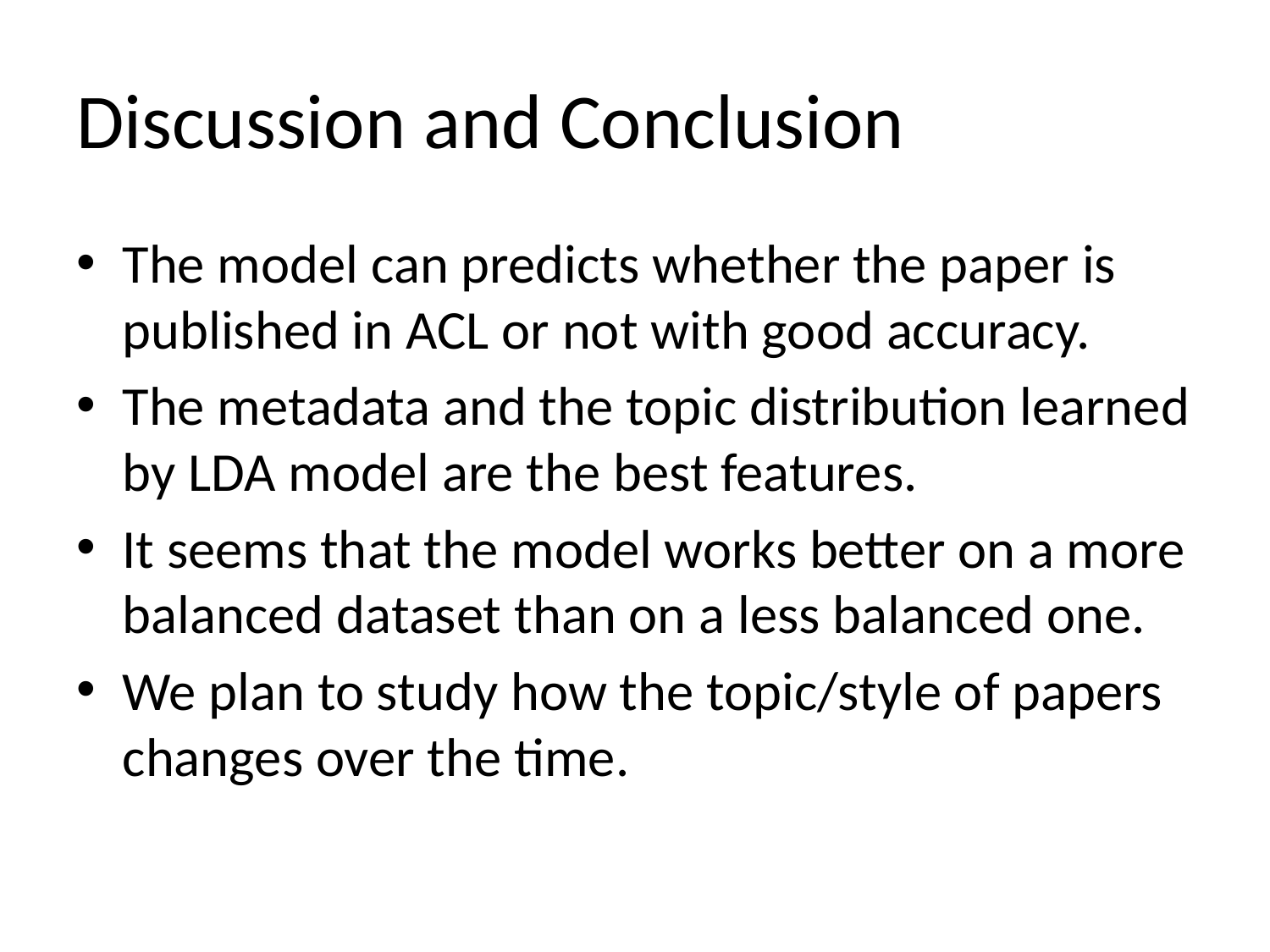

# Discussion and Conclusion
The model can predicts whether the paper is published in ACL or not with good accuracy.
The metadata and the topic distribution learned by LDA model are the best features.
It seems that the model works better on a more balanced dataset than on a less balanced one.
We plan to study how the topic/style of papers changes over the time.